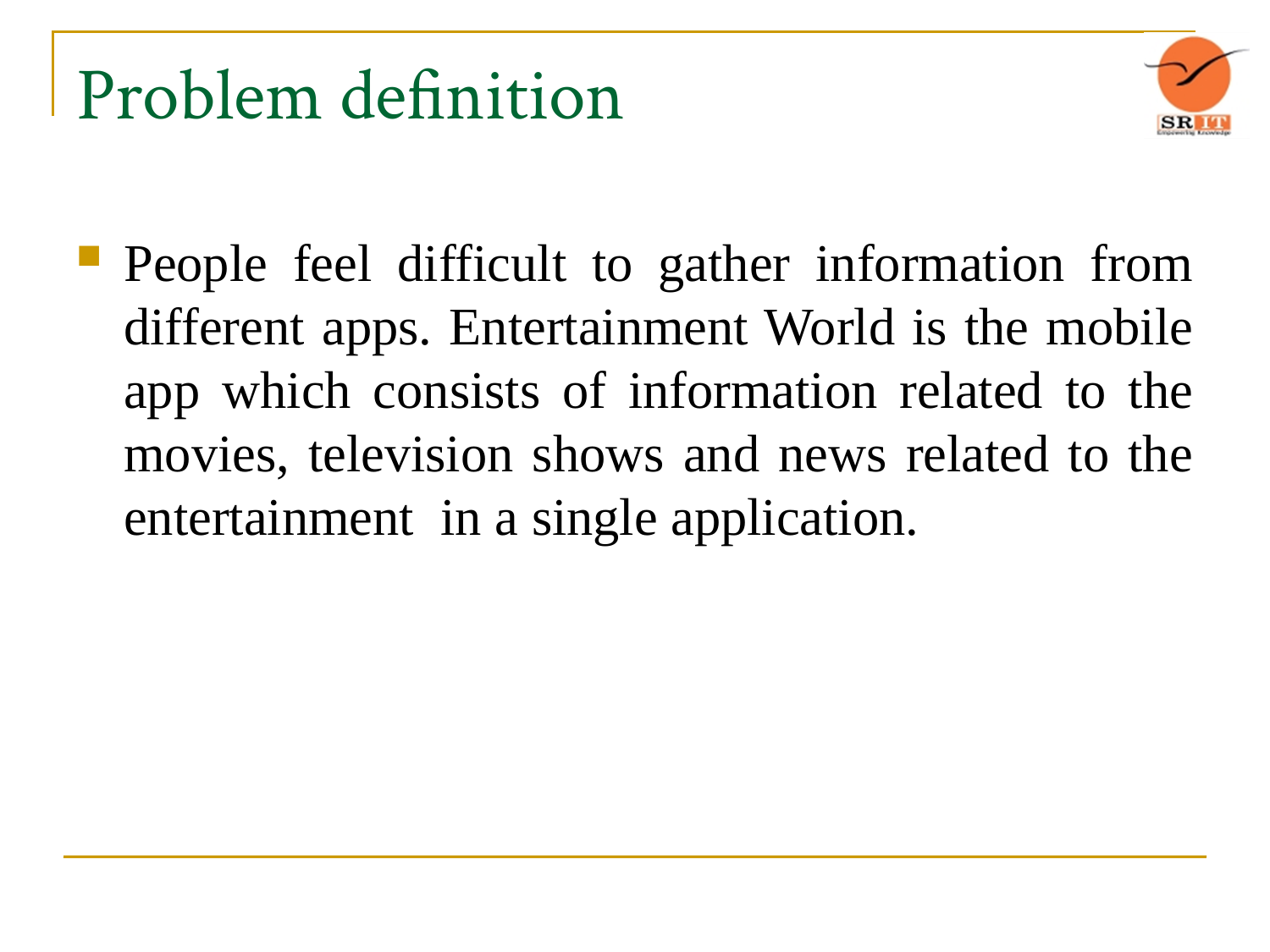

# Problem definition
People feel difficult to gather information from different apps. Entertainment World is the mobile app which consists of information related to the movies, television shows and news related to the entertainment  in a single application.